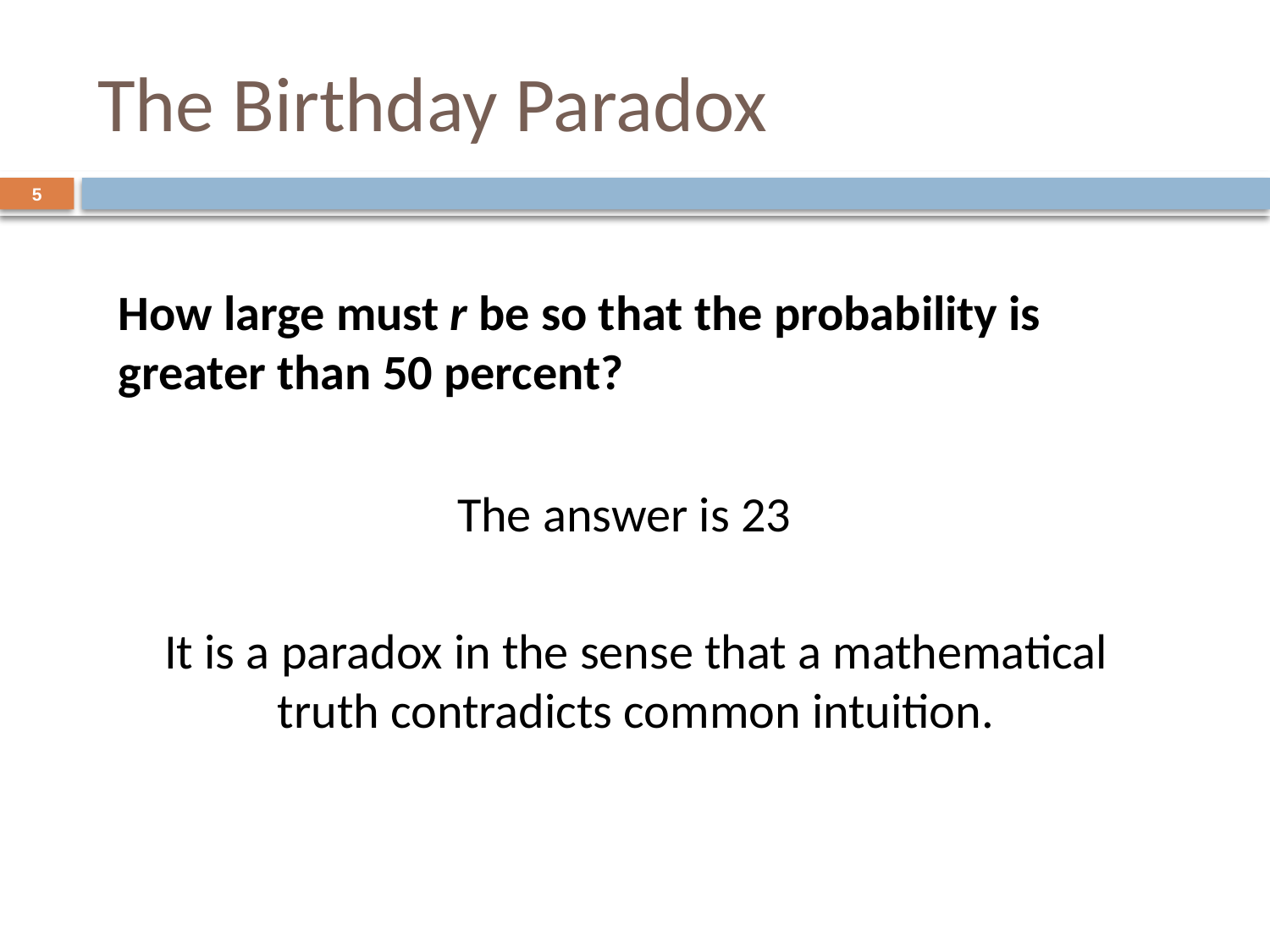

# The Birthday Paradox
5
How large must r be so that the probability is greater than 50 percent?
The answer is 23
It is a paradox in the sense that a mathematical truth contradicts common intuition.